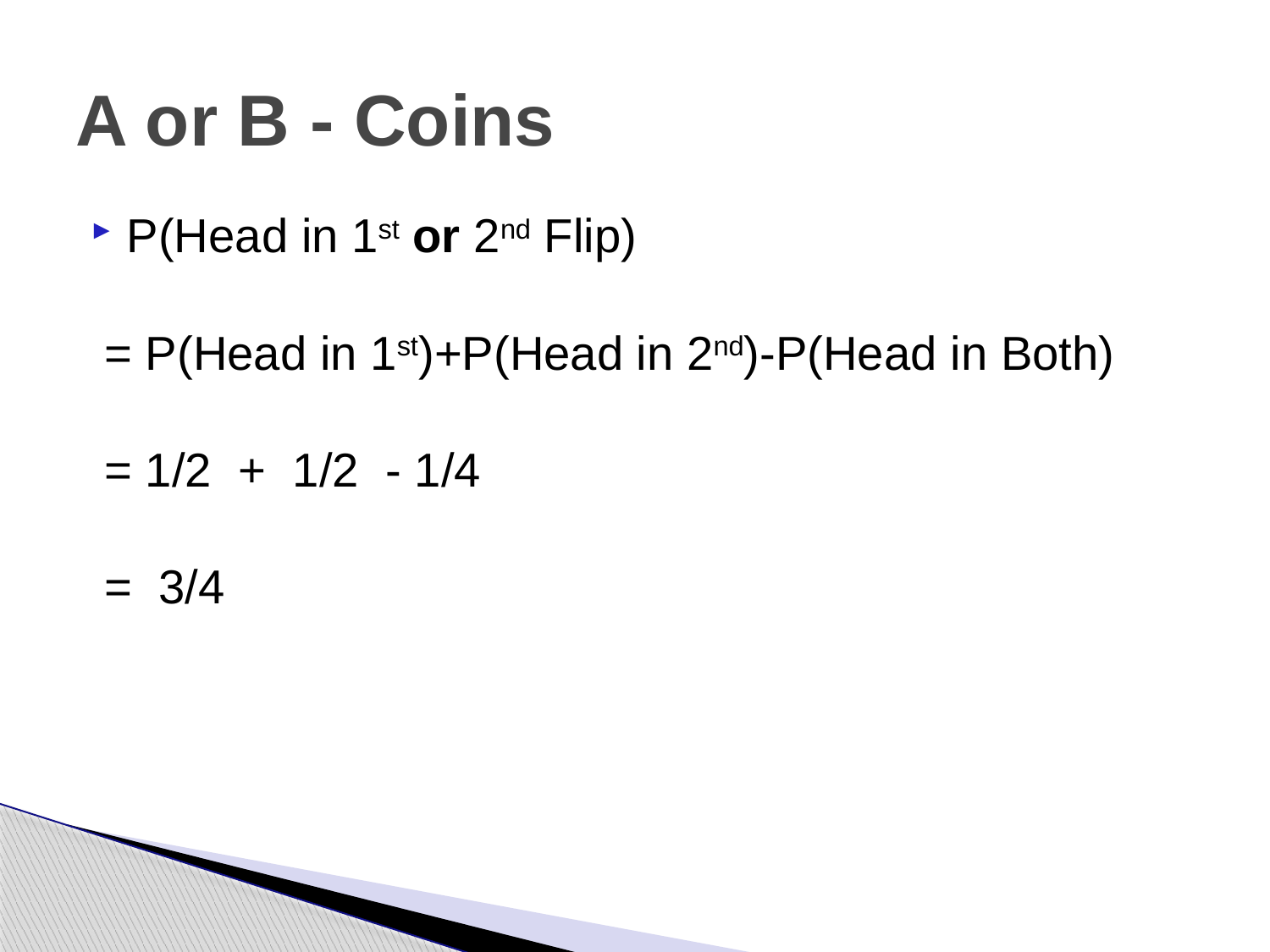

# A or B - Coins
P(Head in 1st or 2nd Flip)

 = P(Head in 1st)+P(Head in 2nd)-P(Head in Both)

 = 1/2  +  1/2  - 1/4

 =  3/4